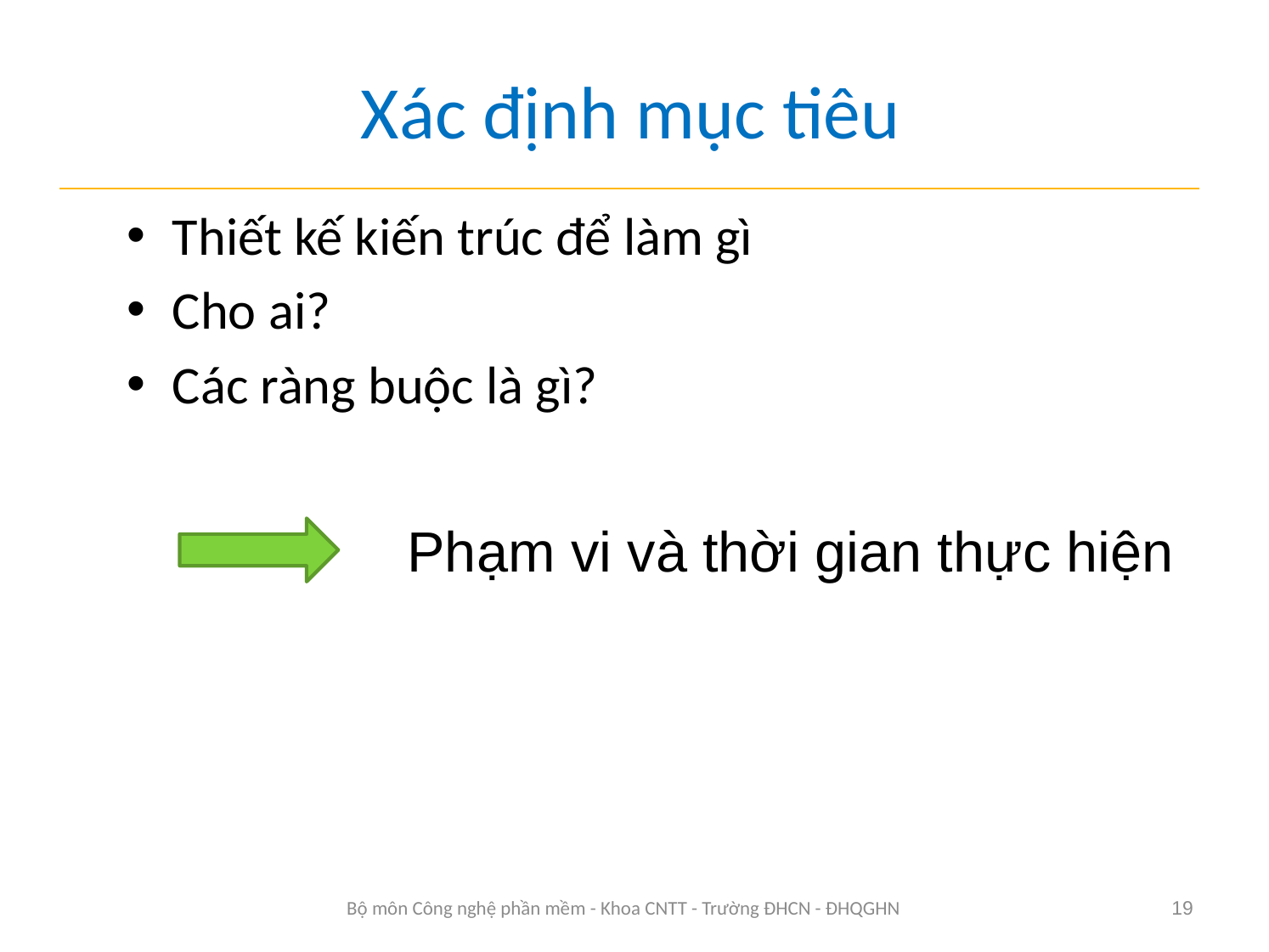

# Xác định mục tiêu
Thiết kế kiến trúc để làm gì
Cho ai?
Các ràng buộc là gì?
Phạm vi và thời gian thực hiện

Bộ môn Công nghệ phần mềm - Khoa CNTT - Trường ĐHCN - ĐHQGHN
19